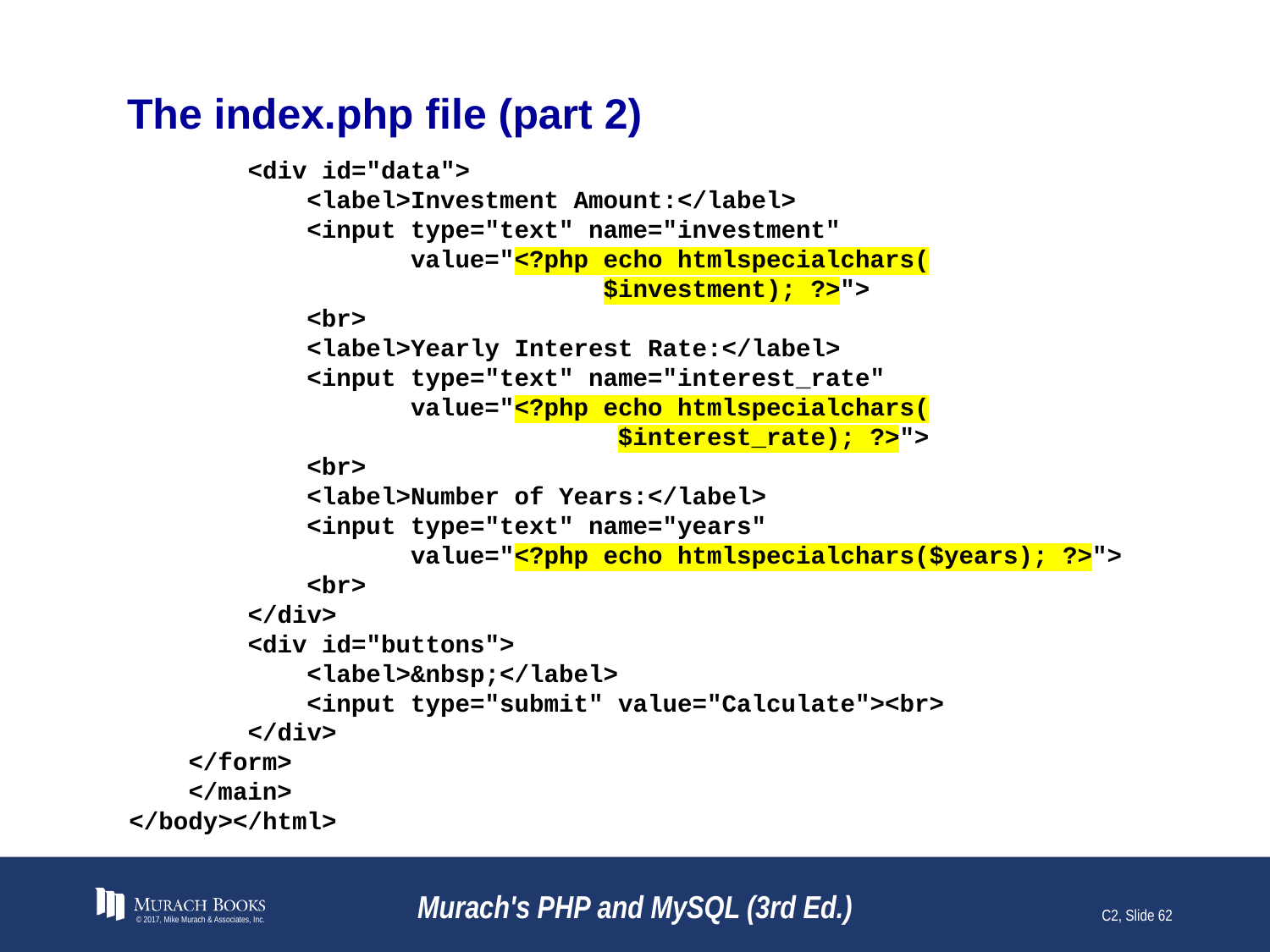

# The index.php file (part 2)
        <div id="data">
            <label>Investment Amount:</label>
            <input type="text" name="investment"
                   value="<?php echo htmlspecialchars(
                                $investment); ?>">
            <br>
            <label>Yearly Interest Rate:</label>
            <input type="text" name="interest_rate"
                   value="<?php echo htmlspecialchars(
                                 $interest_rate); ?>">
            <br>
            <label>Number of Years:</label>
            <input type="text" name="years"
                   value="<?php echo htmlspecialchars($years); ?>">
            <br>
        </div>
        <div id="buttons">
            <label>&nbsp;</label>
            <input type="submit" value="Calculate"><br>
        </div>
    </form>
    </main>
</body></html>

© 2017, Mike Murach & Associates, Inc.
Murach's PHP and MySQL (3rd Ed.)

C2, Slide 62